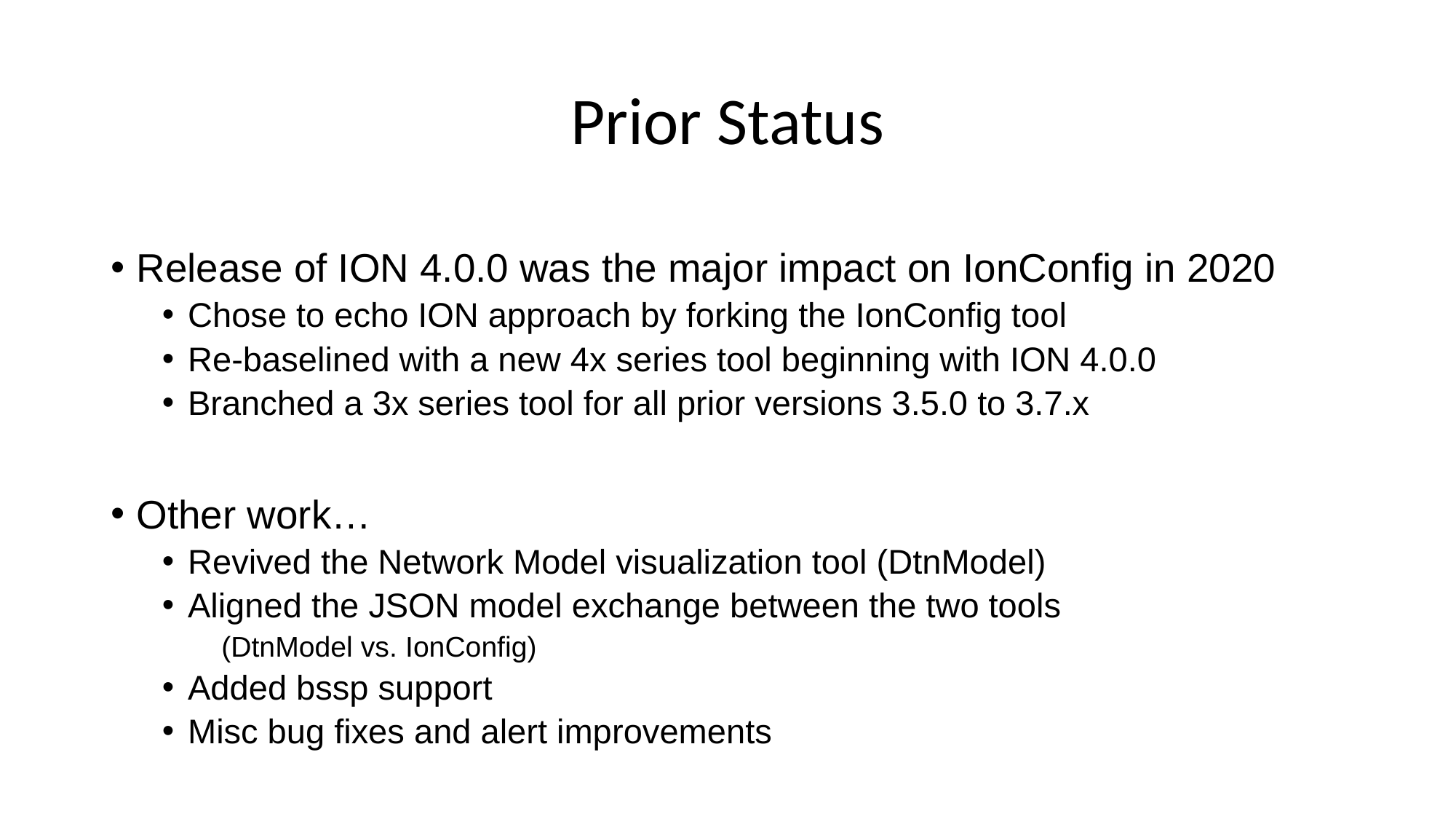

# Prior Status
Release of ION 4.0.0 was the major impact on IonConfig in 2020
Chose to echo ION approach by forking the IonConfig tool
Re-baselined with a new 4x series tool beginning with ION 4.0.0
Branched a 3x series tool for all prior versions 3.5.0 to 3.7.x

Other work…
Revived the Network Model visualization tool (DtnModel)
Aligned the JSON model exchange between the two tools
 (DtnModel vs. IonConfig)
Added bssp support
Misc bug fixes and alert improvements